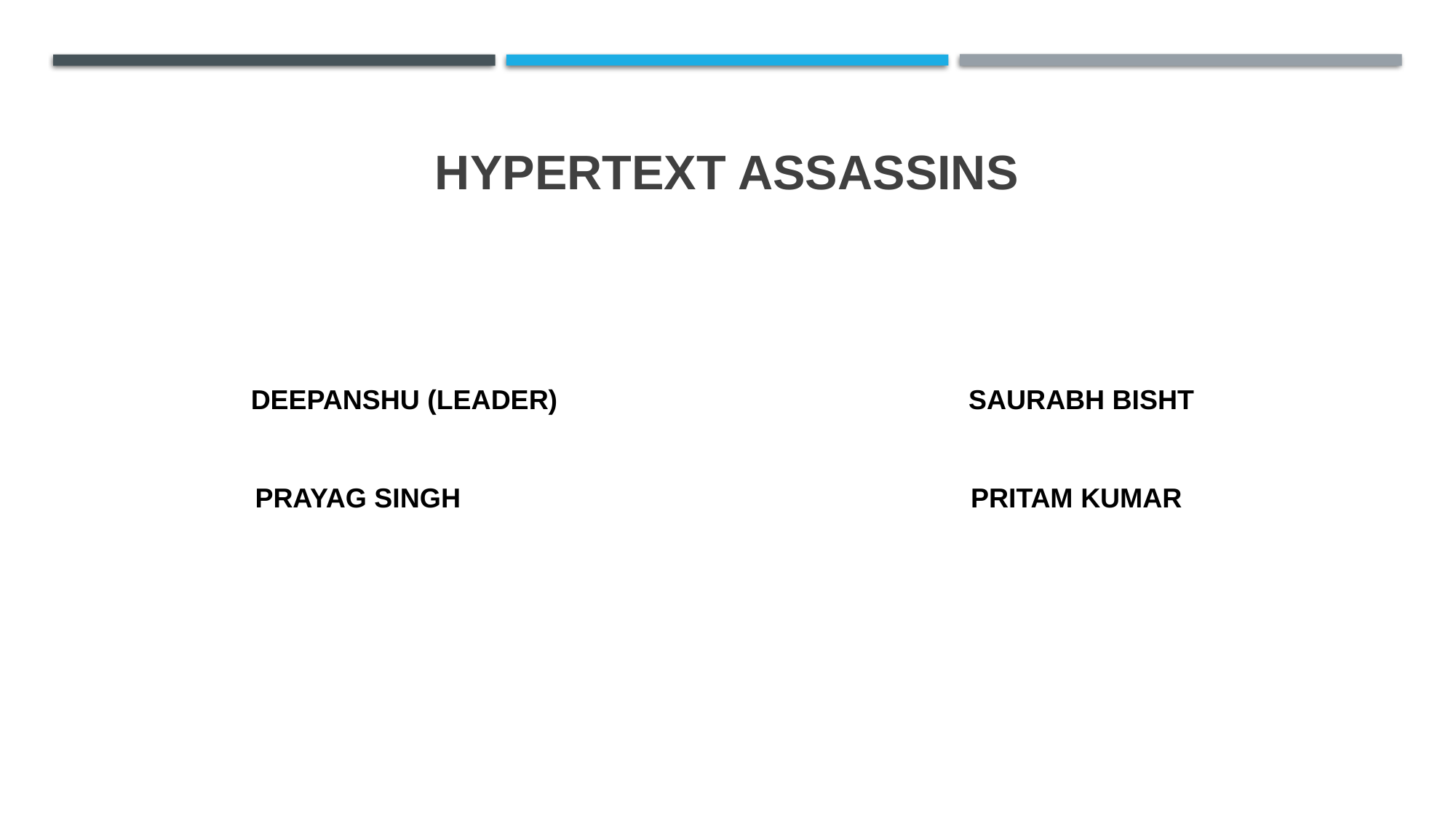

# Hypertext assassins
 DEEPANSHU (LEADER)                                                      SAURABH BISHT

PRAYAG SINGH                                                                   PRITAM KUMAR